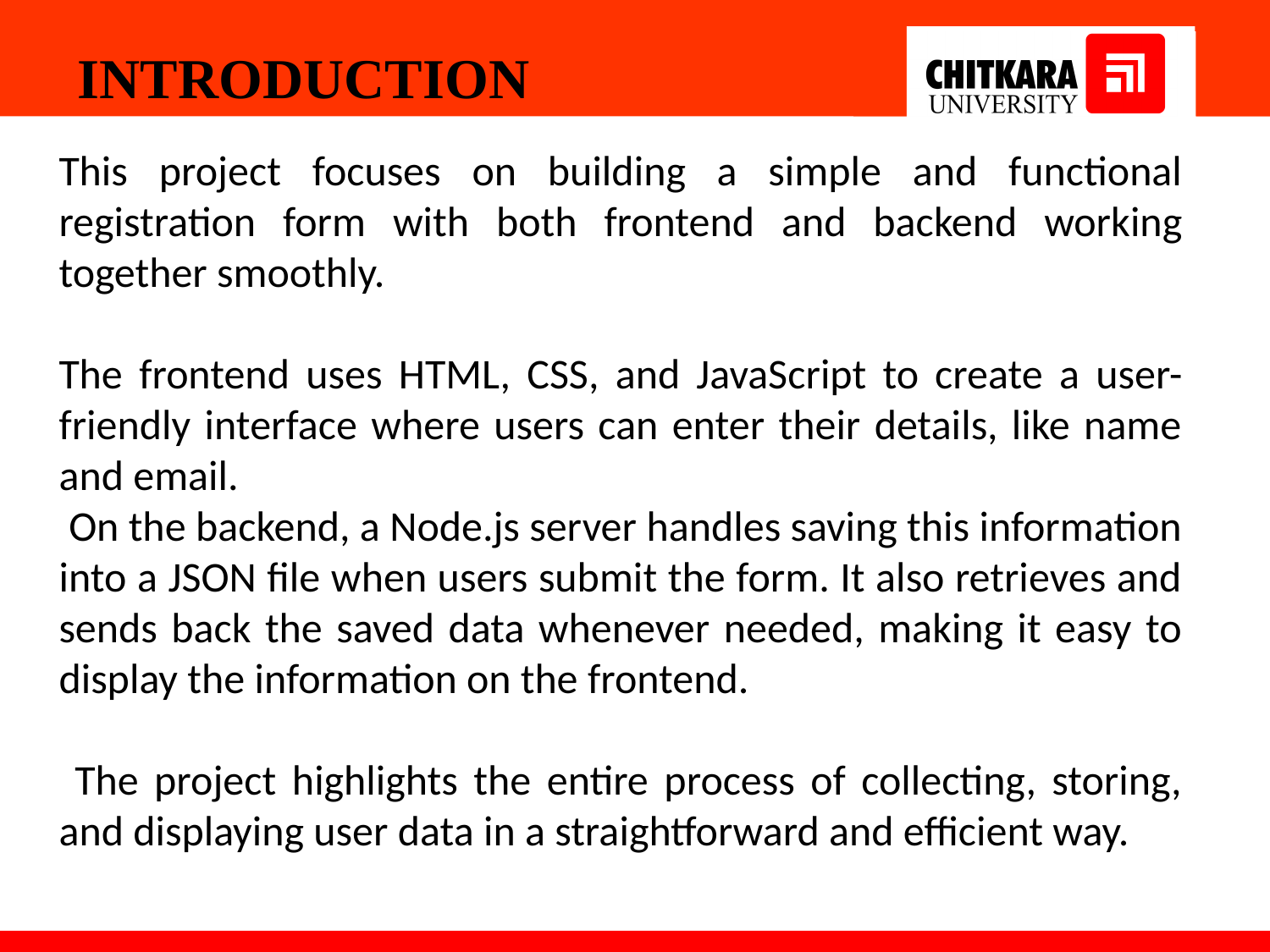

INTRODUCTION
This project focuses on building a simple and functional registration form with both frontend and backend working together smoothly.

The frontend uses HTML, CSS, and JavaScript to create a user-friendly interface where users can enter their details, like name and email.
 On the backend, a Node.js server handles saving this information into a JSON file when users submit the form. It also retrieves and sends back the saved data whenever needed, making it easy to display the information on the frontend.

 The project highlights the entire process of collecting, storing, and displaying user data in a straightforward and efficient way.